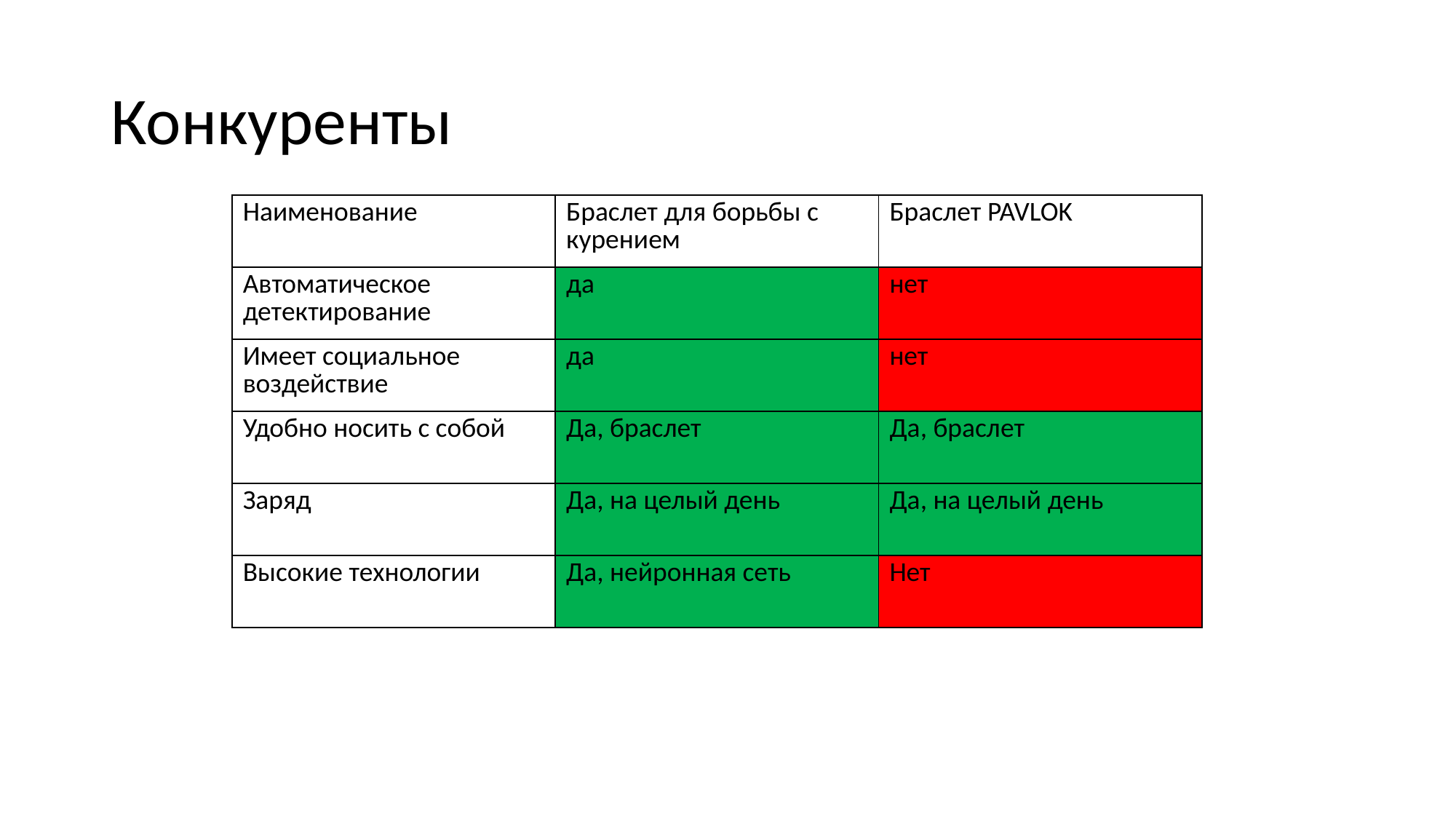

# Конкуренты
| Наименование | Браслет для борьбы с курением | Браслет PAVLOK |
| --- | --- | --- |
| Автоматическое детектирование | да | нет |
| Имеет социальное воздействие | да | нет |
| Удобно носить с собой | Да, браслет | Да, браслет |
| Заряд | Да, на целый день | Да, на целый день |
| Высокие технологии | Да, нейронная сеть | Нет |